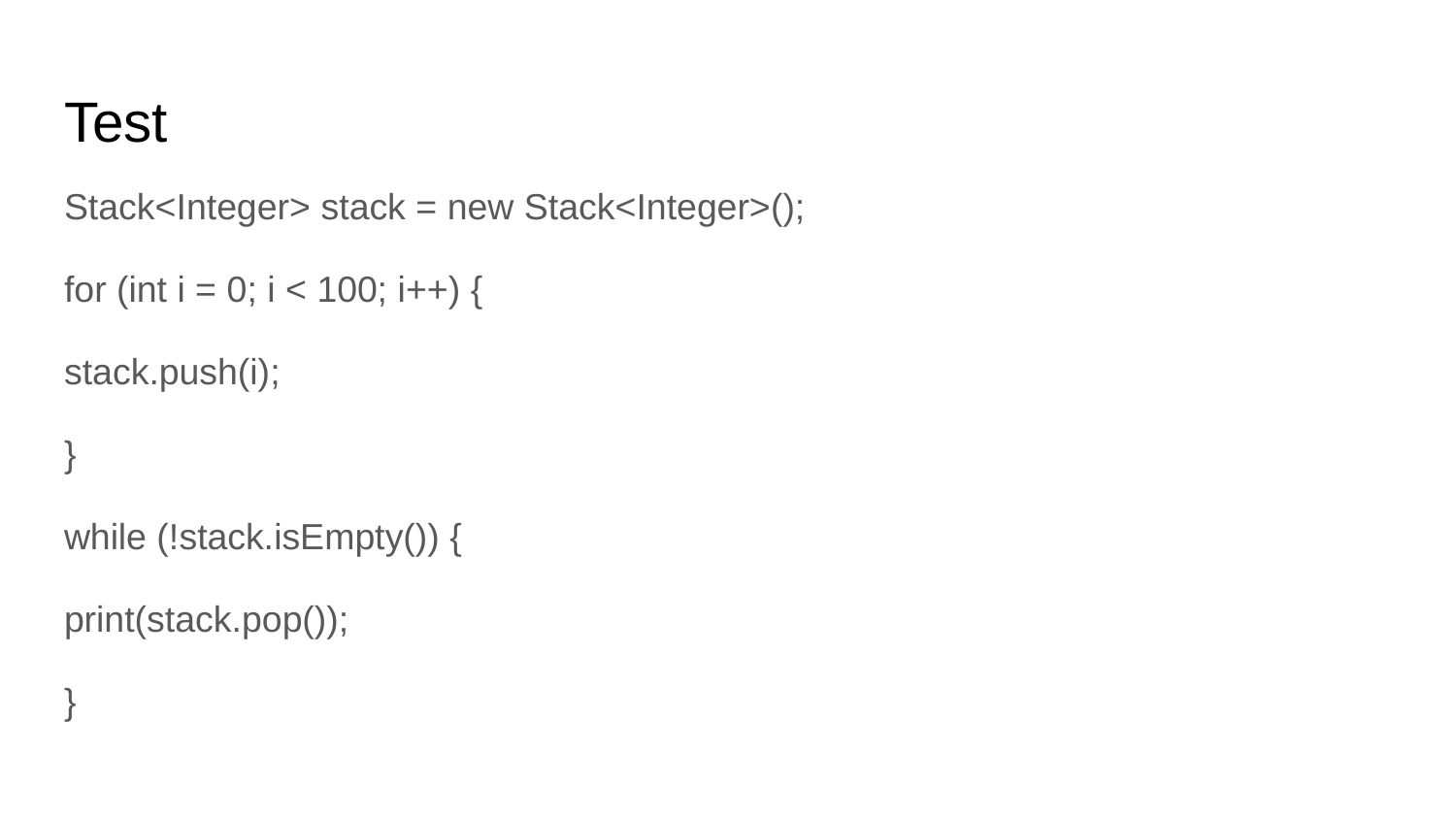

# Test
Stack<Integer> stack = new Stack<Integer>();
for (int i = 0; i < 100; i++) {
stack.push(i);
}
while (!stack.isEmpty()) {
print(stack.pop());
}